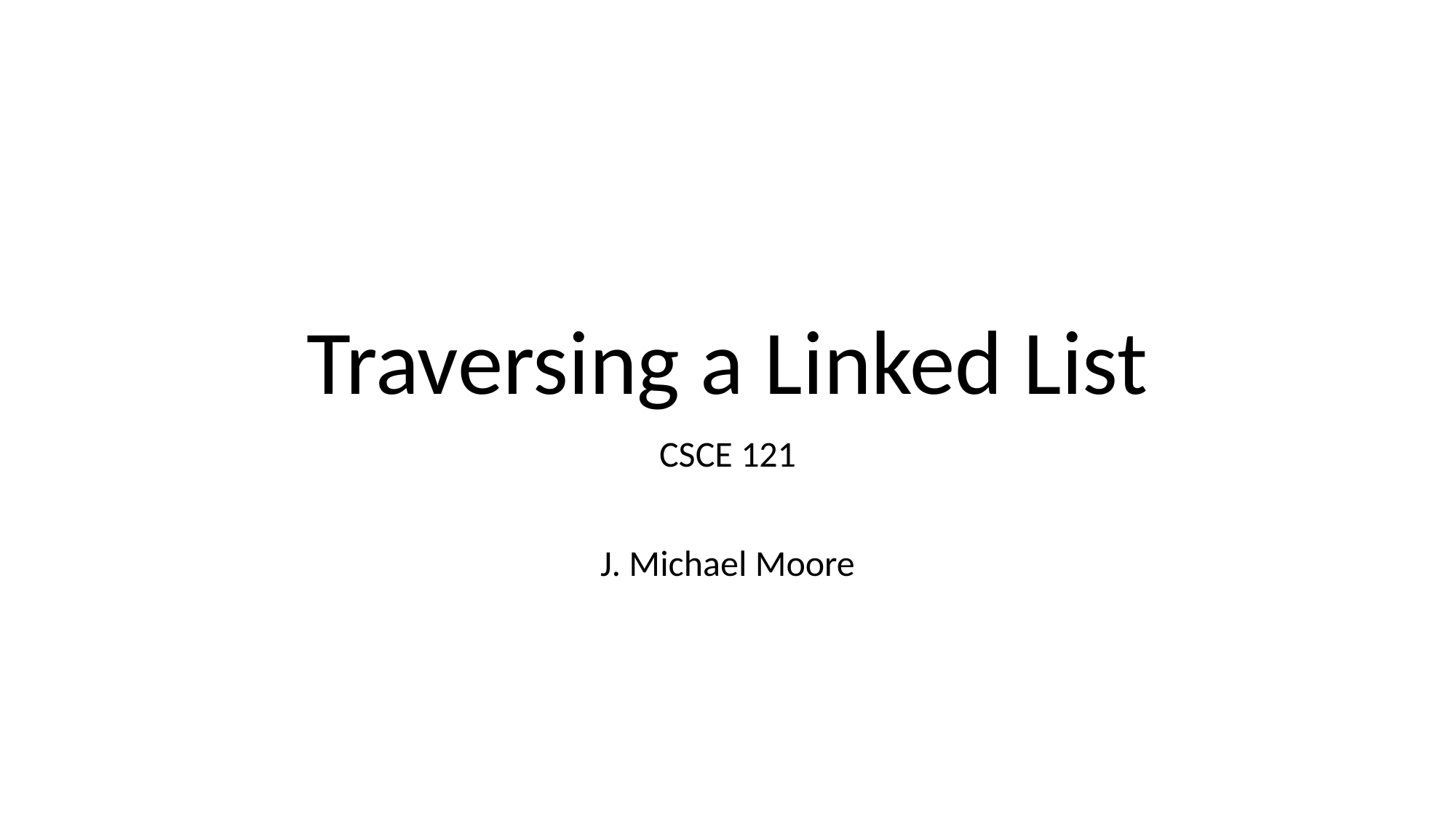

# Traversing a Linked List
CSCE 121

J. Michael Moore